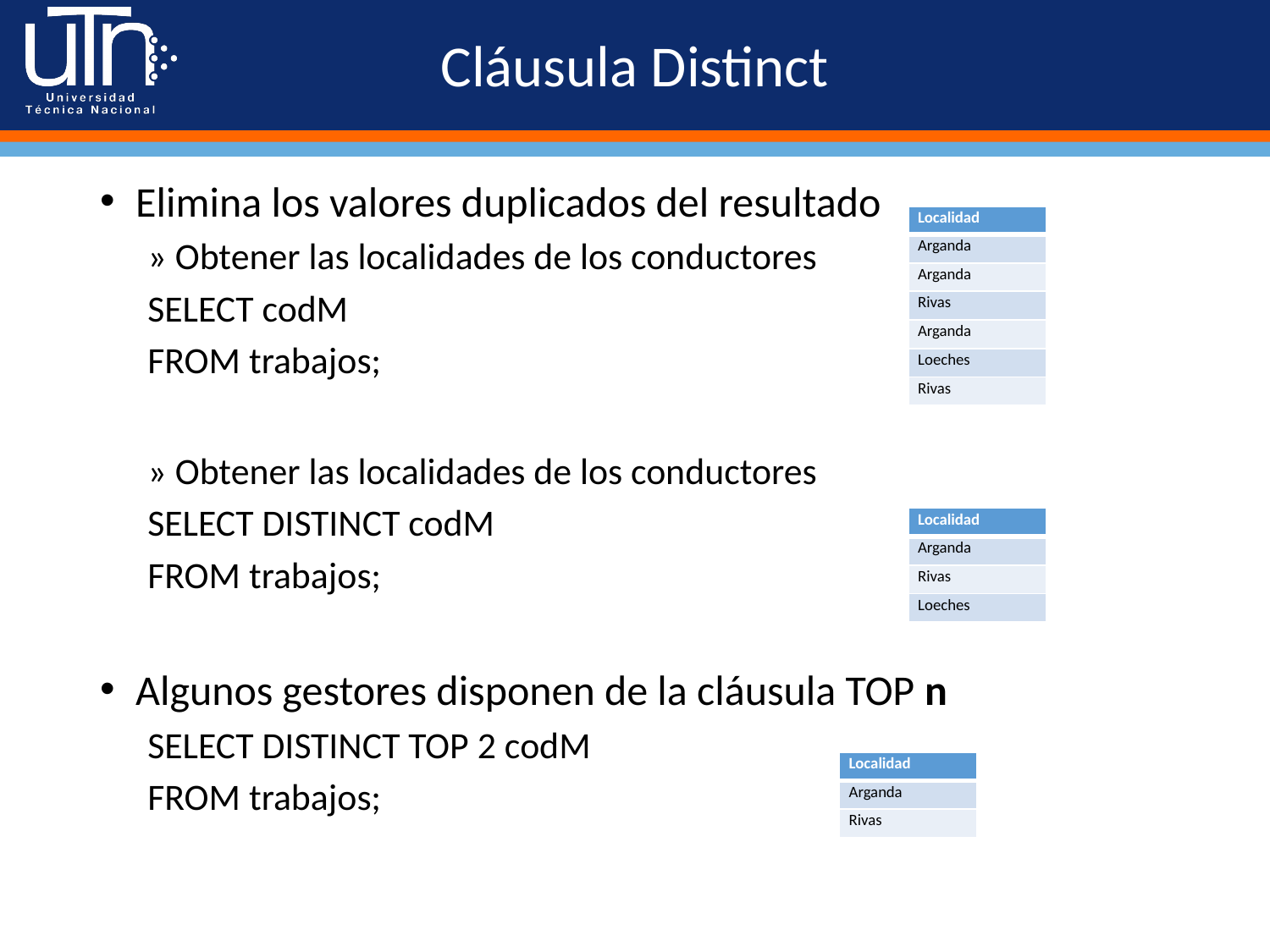

# Cláusula Distinct
Elimina los valores duplicados del resultado
» Obtener las localidades de los conductores
SELECT codM
FROM trabajos;

» Obtener las localidades de los conductores
SELECT DISTINCT codM
FROM trabajos;

Algunos gestores disponen de la cláusula TOP n
SELECT DISTINCT TOP 2 codM
FROM trabajos;

| Localidad |
| --- |
| Arganda |
| Arganda |
| Rivas |
| Arganda |
| Loeches |
| Rivas |
| Localidad |
| --- |
| Arganda |
| Rivas |
| Loeches |
| Localidad |
| --- |
| Arganda |
| Rivas |